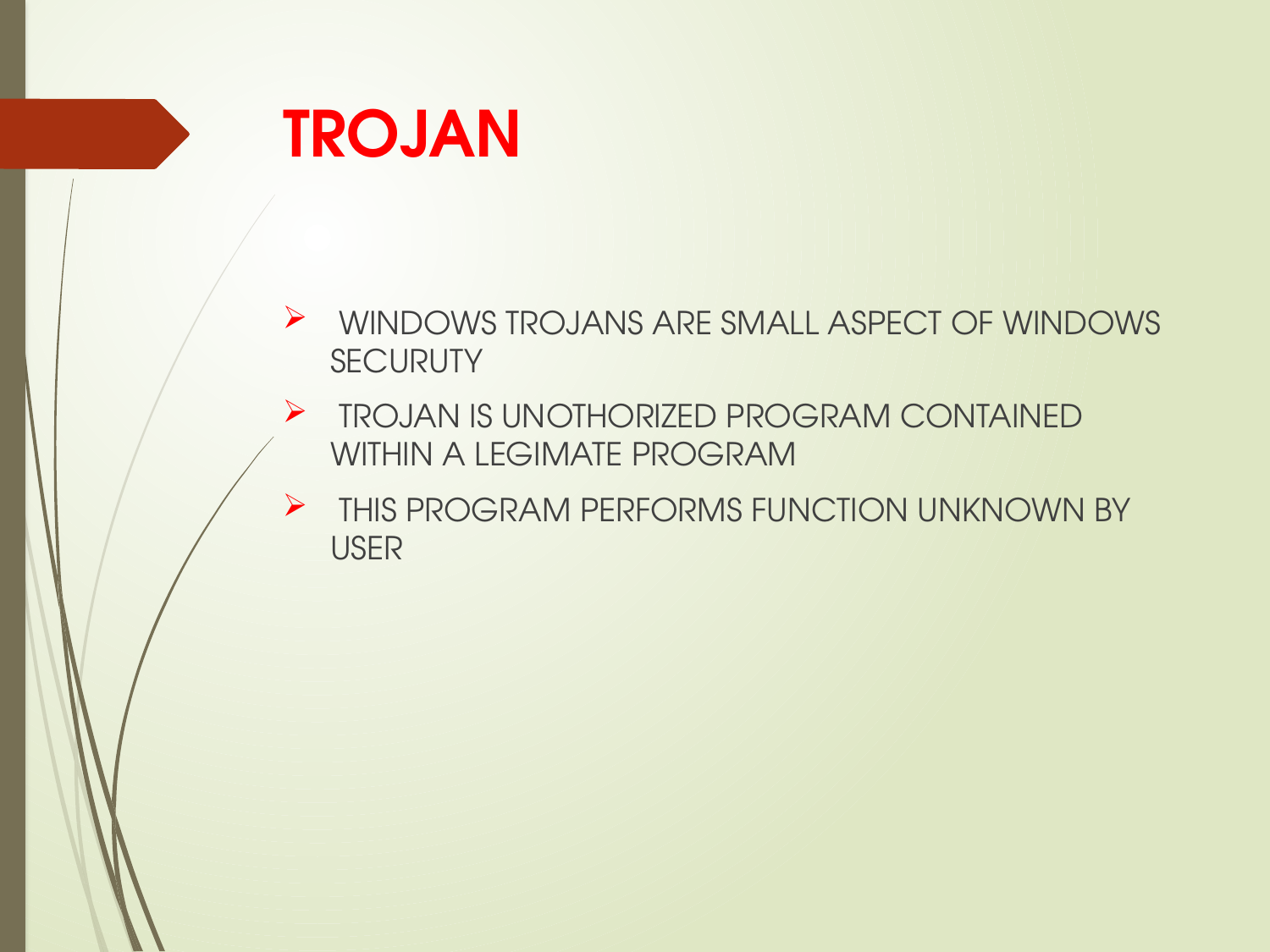

# TROJAN
 WINDOWS TROJANS ARE SMALL ASPECT OF WINDOWS SECURUTY
 TROJAN IS UNOTHORIZED PROGRAM CONTAINED WITHIN A LEGIMATE PROGRAM
 THIS PROGRAM PERFORMS FUNCTION UNKNOWN BY USER